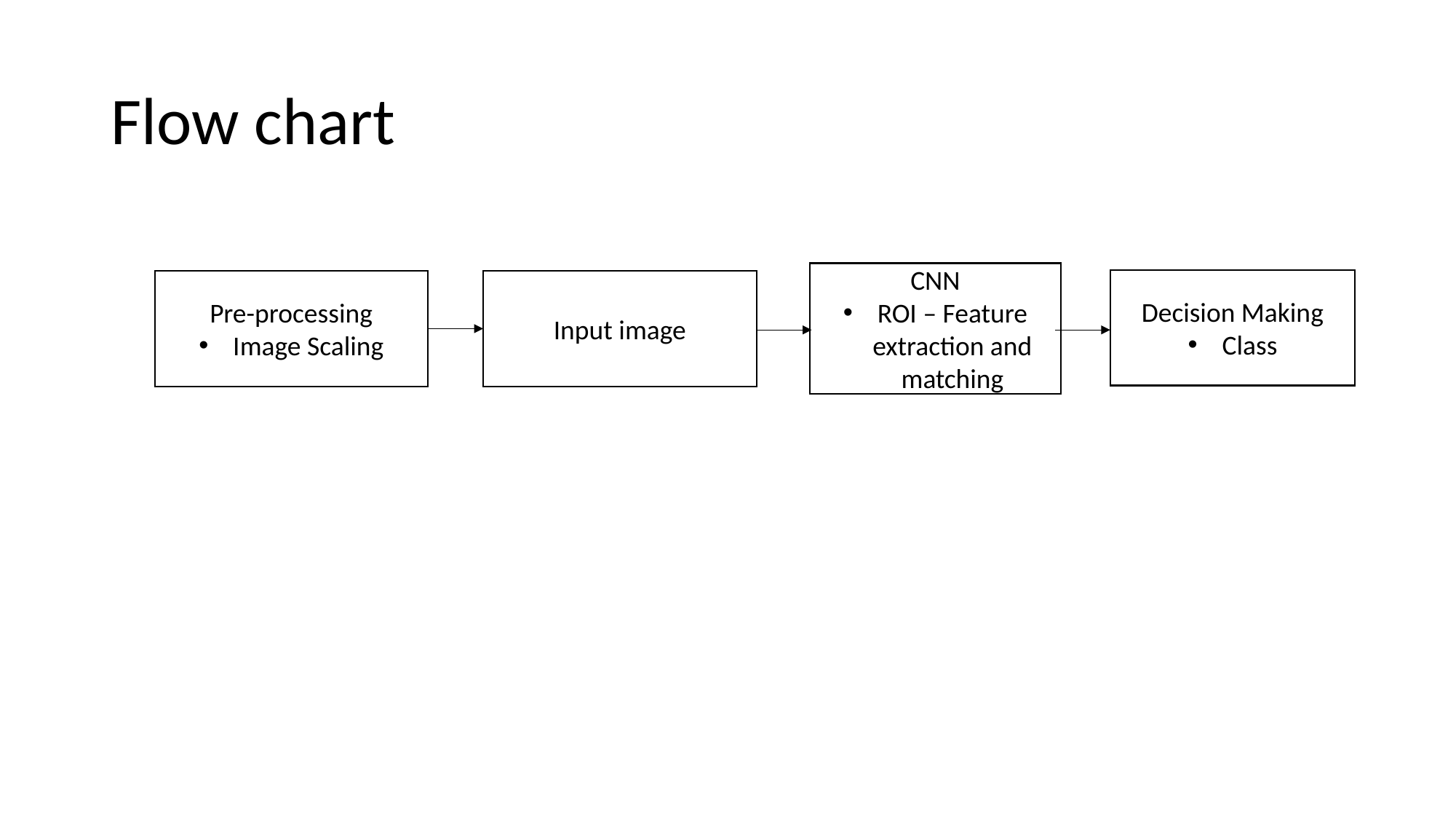

# Flow chart

CNN
ROI – Feature extraction and matching
Decision Making
Class
Pre-processing
Image Scaling
Input image